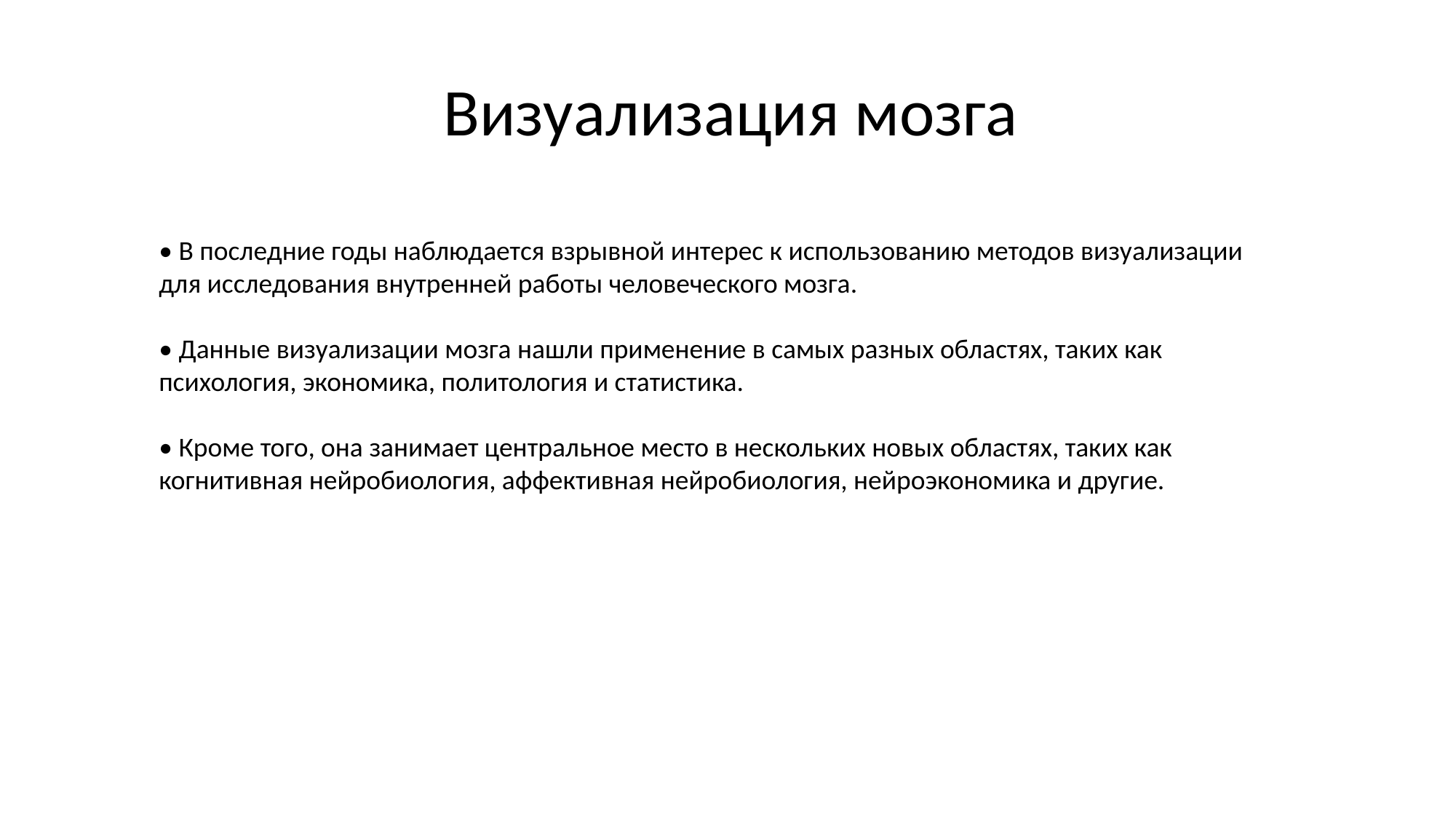

# Визуализация мозга
• В последние годы наблюдается взрывной интерес к использованию методов визуализации для исследования внутренней работы человеческого мозга.

• Данные визуализации мозга нашли применение в самых разных областях, таких как психология, экономика, политология и статистика.

• Кроме того, она занимает центральное место в нескольких новых областях, таких как когнитивная нейробиология, аффективная нейробиология, нейроэкономика и другие.